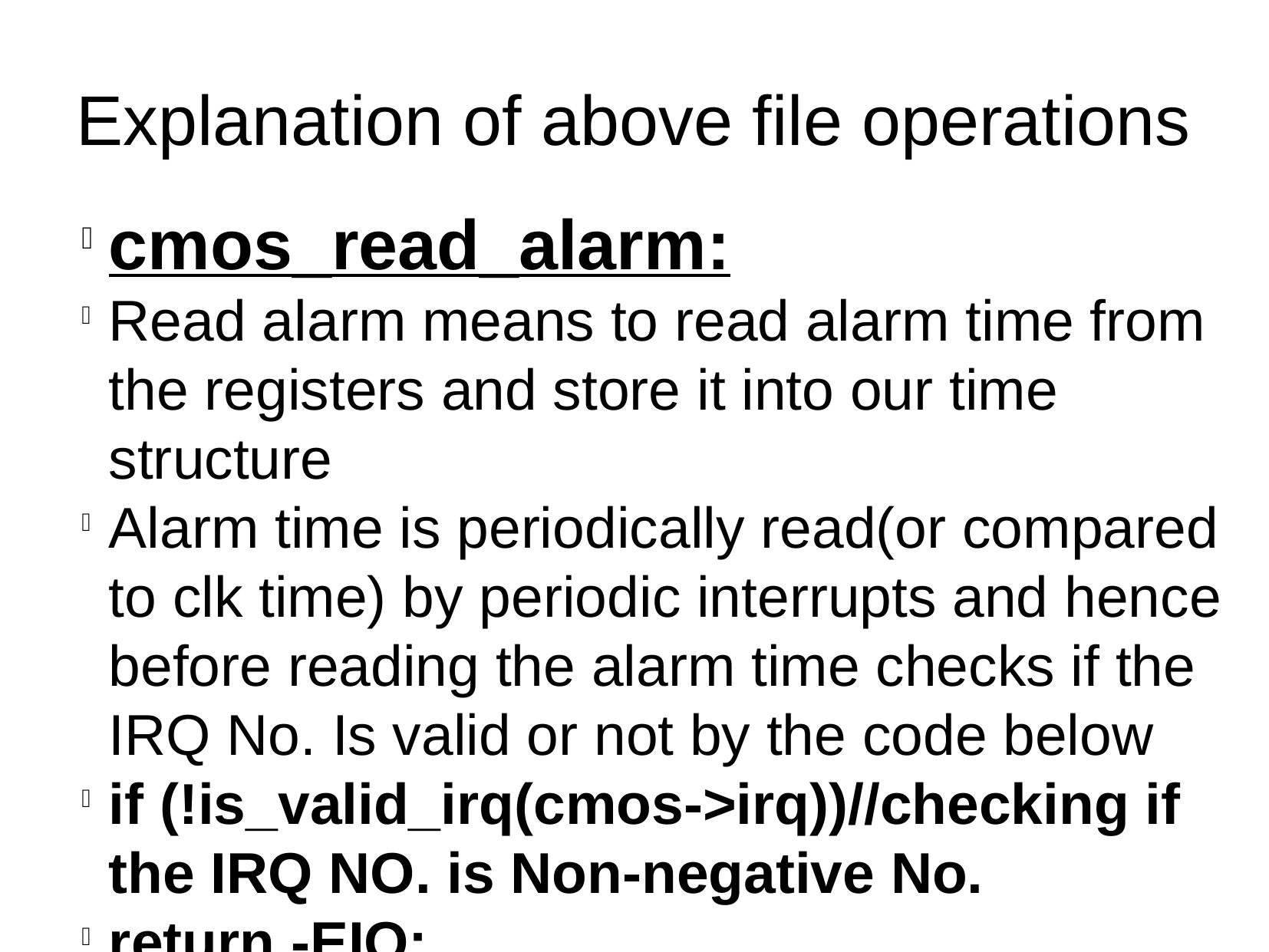

Explanation of above file operations
cmos_read_alarm:
Read alarm means to read alarm time from the registers and store it into our time structure
Alarm time is periodically read(or compared to clk time) by periodic interrupts and hence before reading the alarm time checks if the IRQ No. Is valid or not by the code below
if (!is_valid_irq(cmos->irq))//checking if the IRQ NO. is Non-negative No.
return -EIO;
If above condition is not satisfied it continues with alarm reading but before actually reading alarm values we have to acquires a spinlock thereby avoiding a NMI to interrupt the process of reading alarm values  from the registers & this is done by
spin_lock_irq(&rtc_lock);
After the completion of the reading alarm values spin lock is released by following code lines
spin_unlock_irq(&rtc_lock);